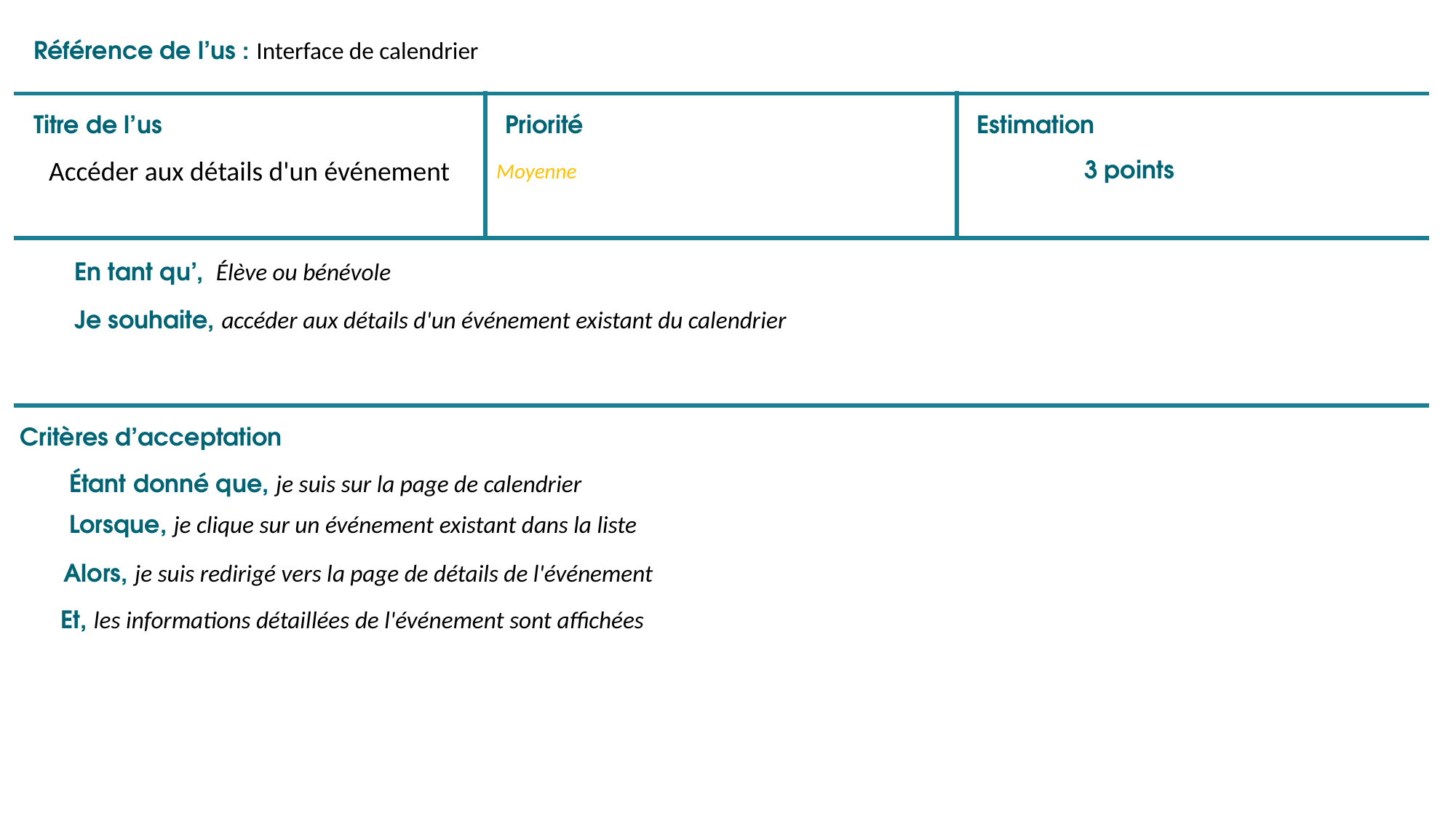

| Référence de l’us : Interface de calendrier |  |  |
| --- | --- | --- |
| Titre de l’us Accéder aux détails d'un événement | Priorité   Moyenne | Estimation 3 points |
| En tant qu’,  Élève ou bénévole Je souhaite, accéder aux détails d'un événement existant du calendrier |  |  |
| Critères d’acceptation   Étant donné que, je suis sur la page de calendrier Lorsque, je clique sur un événement existant dans la liste Alors, je suis redirigé vers la page de détails de l'événement Et, les informations détaillées de l'événement sont affichées |  |  |